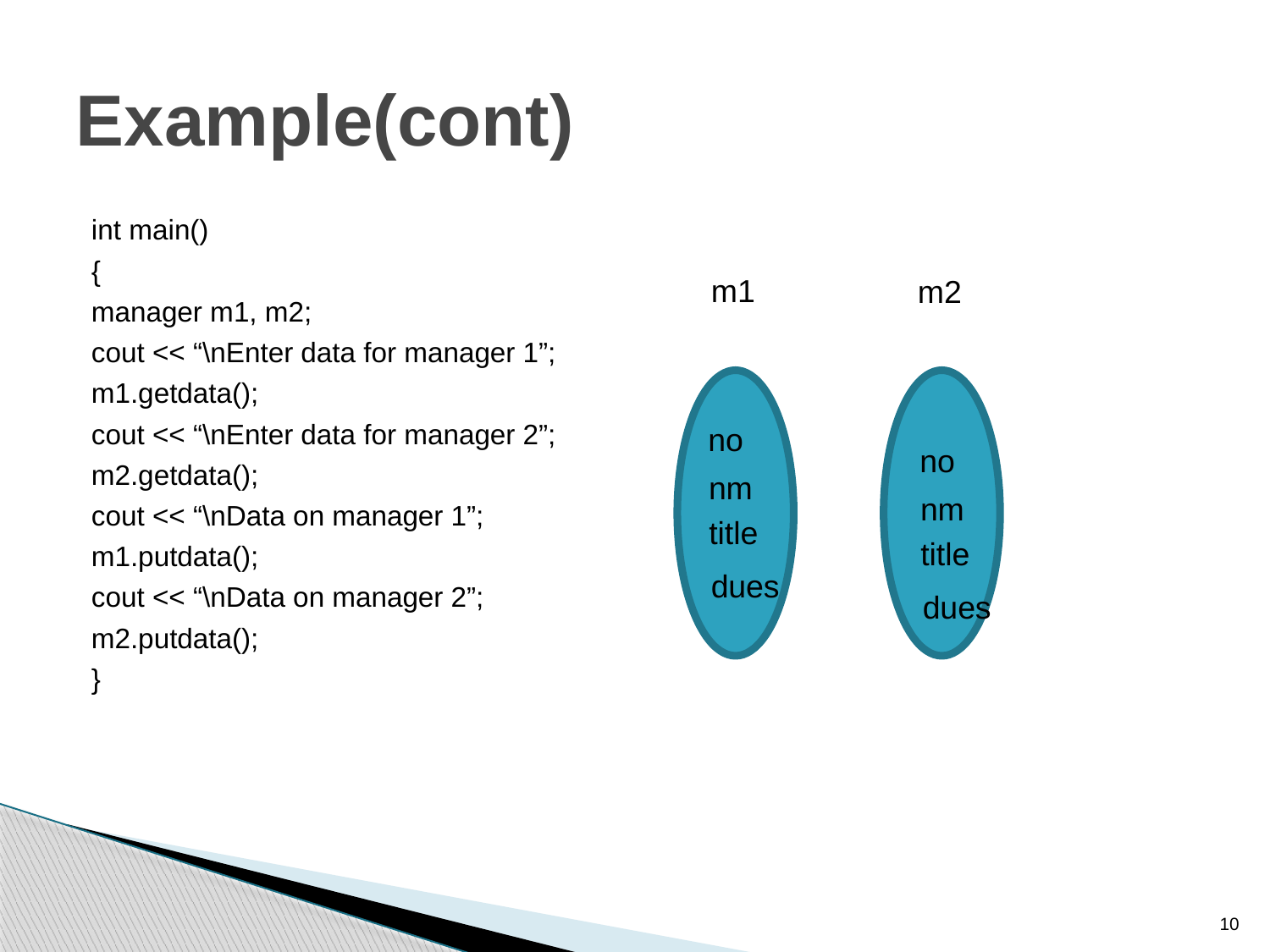

# Example(cont)
int main()
{
manager m1, m2;
cout << “\nEnter data for manager 1”;
m1.getdata();
cout << “\nEnter data for manager 2”;
m2.getdata();
cout << “\nData on manager 1”;
m1.putdata();
cout << “\nData on manager 2”;
m2.putdata();
}
m1
m2

no
no
nm
nm
title
title
dues
dues
10